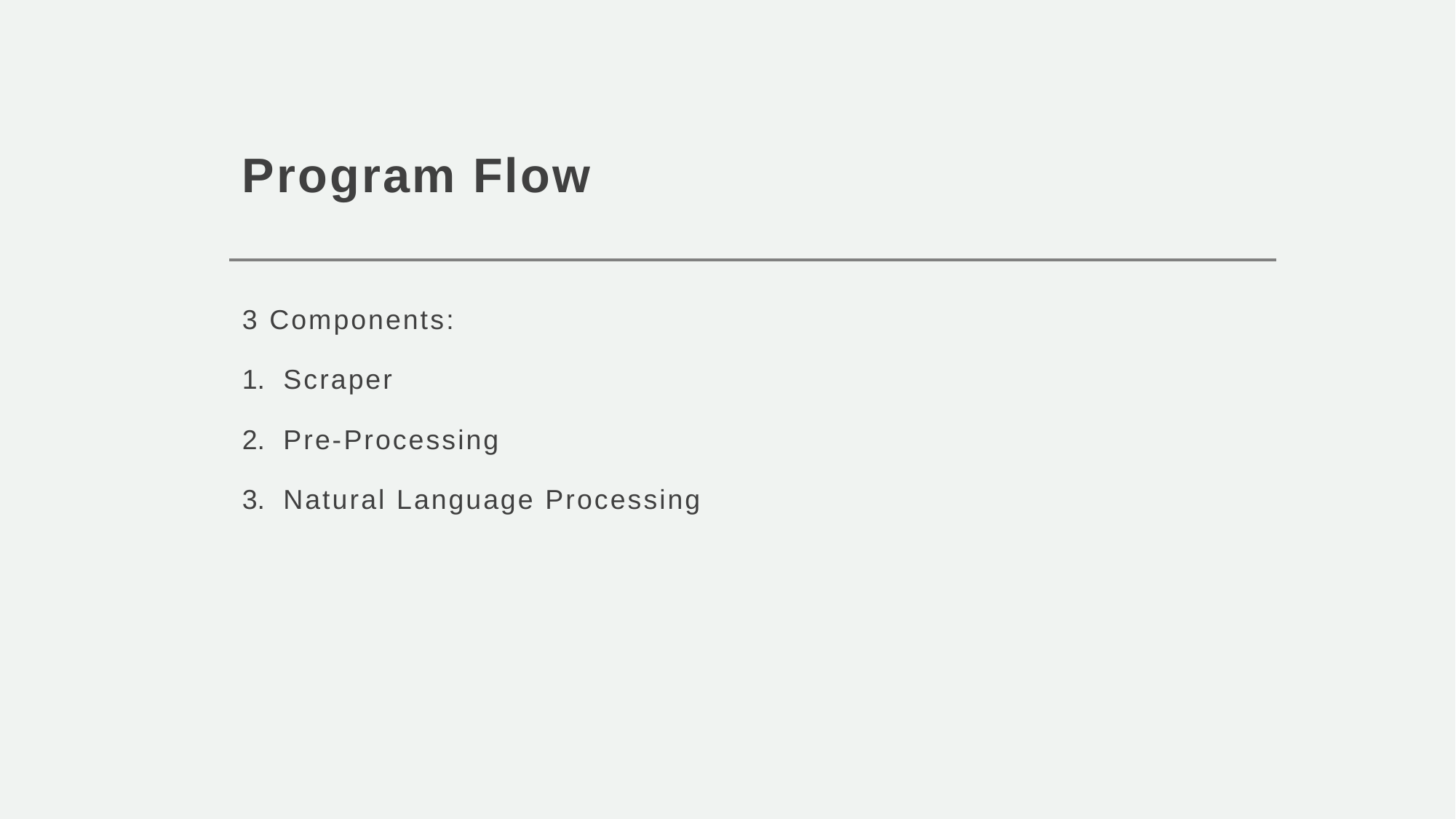

# Program Flow
3 Components:
Scraper
Pre-Processing
Natural Language Processing